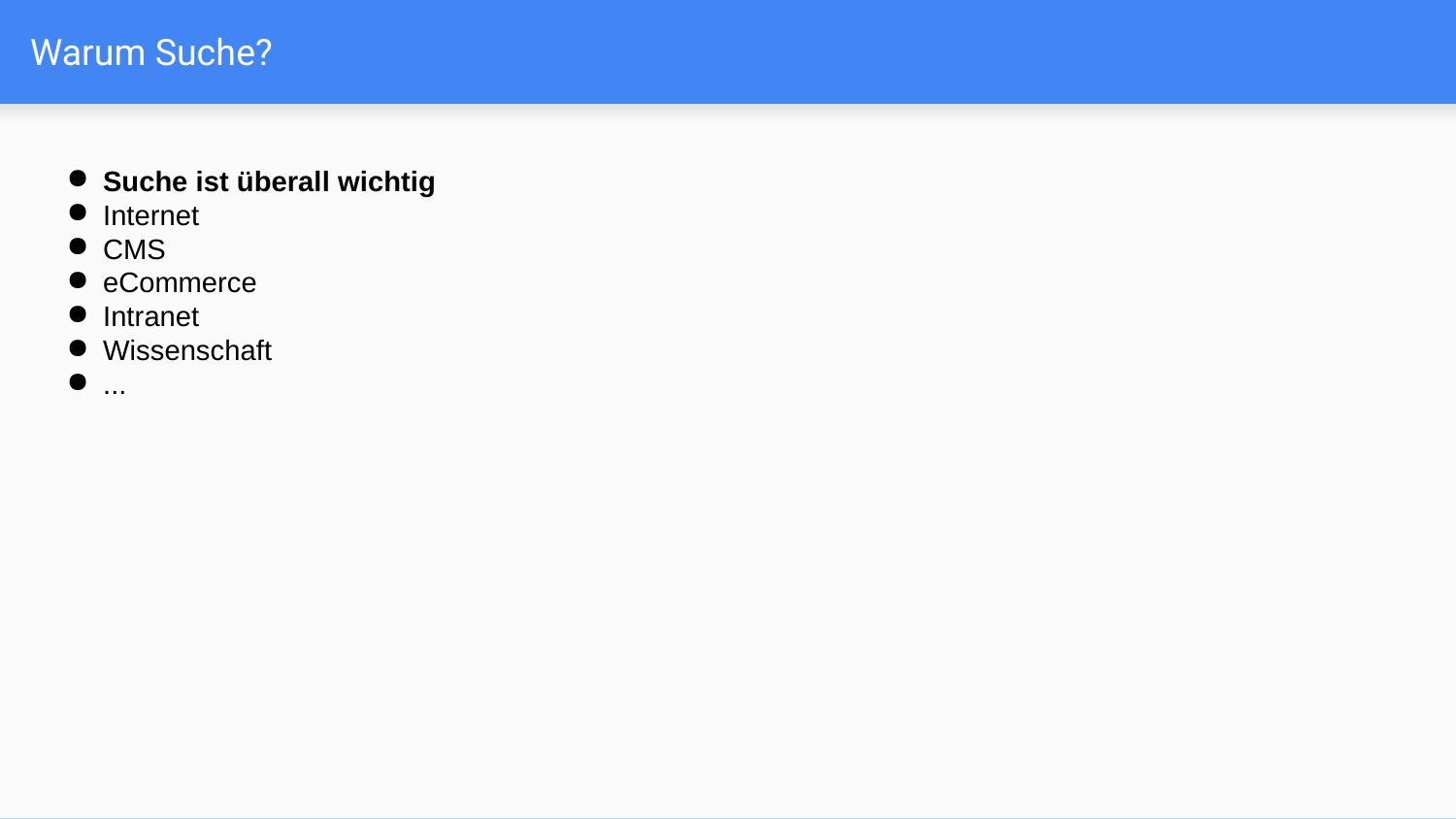

# Warum Suche?
Suche ist überall wichtig
Internet
CMS
eCommerce
Intranet
Wissenschaft
...